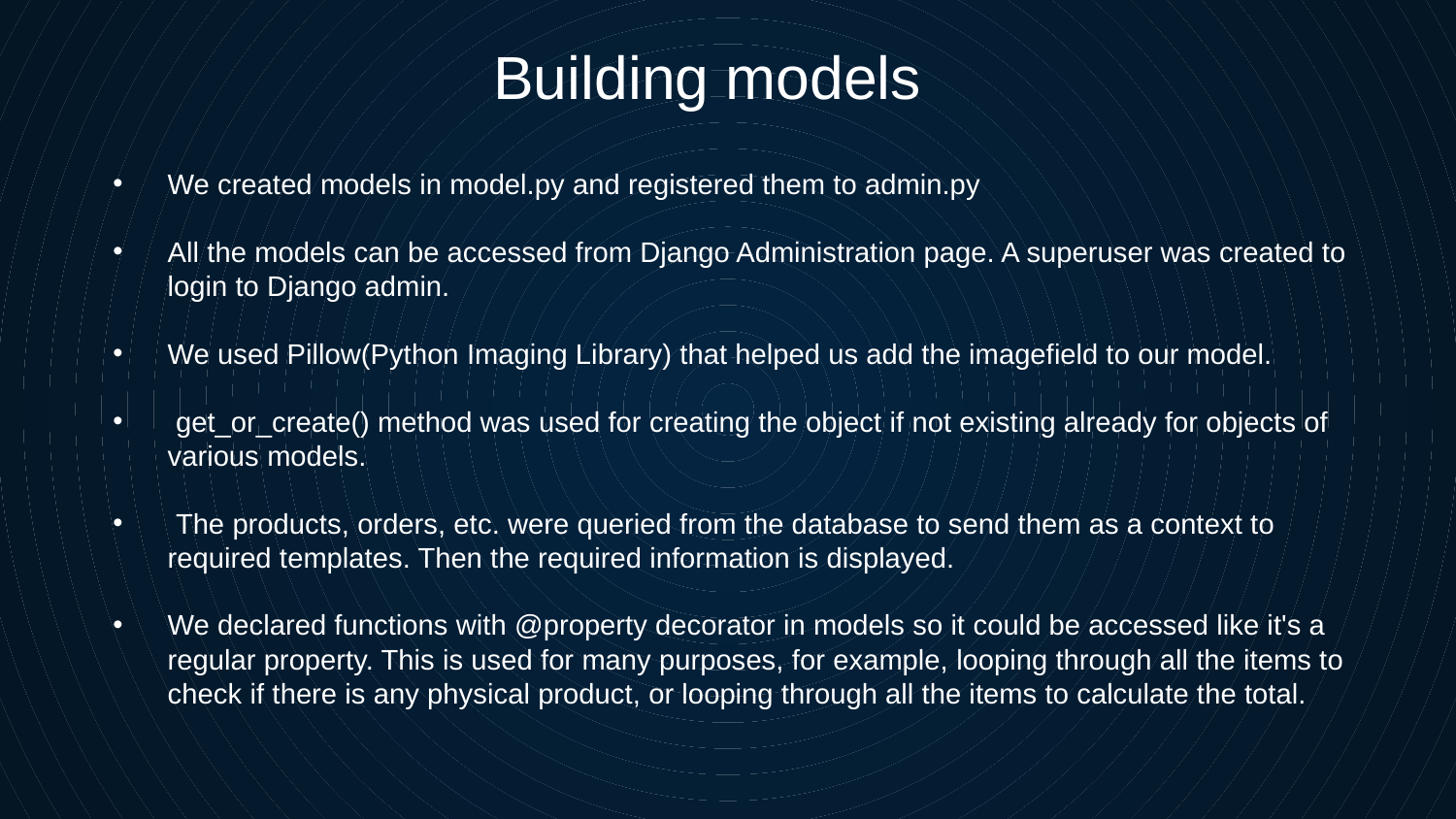

Building models
We created models in model.py and registered them to admin.py

All the models can be accessed from Django Administration page. A superuser was created to login to Django admin.

We used Pillow(Python Imaging Library) that helped us add the imagefield to our model.

 get_or_create() method was used for creating the object if not existing already for objects of various models.

 The products, orders, etc. were queried from the database to send them as a context to required templates. Then the required information is displayed.

We declared functions with @property decorator in models so it could be accessed like it's a regular property. This is used for many purposes, for example, looping through all the items to check if there is any physical product, or looping through all the items to calculate the total.